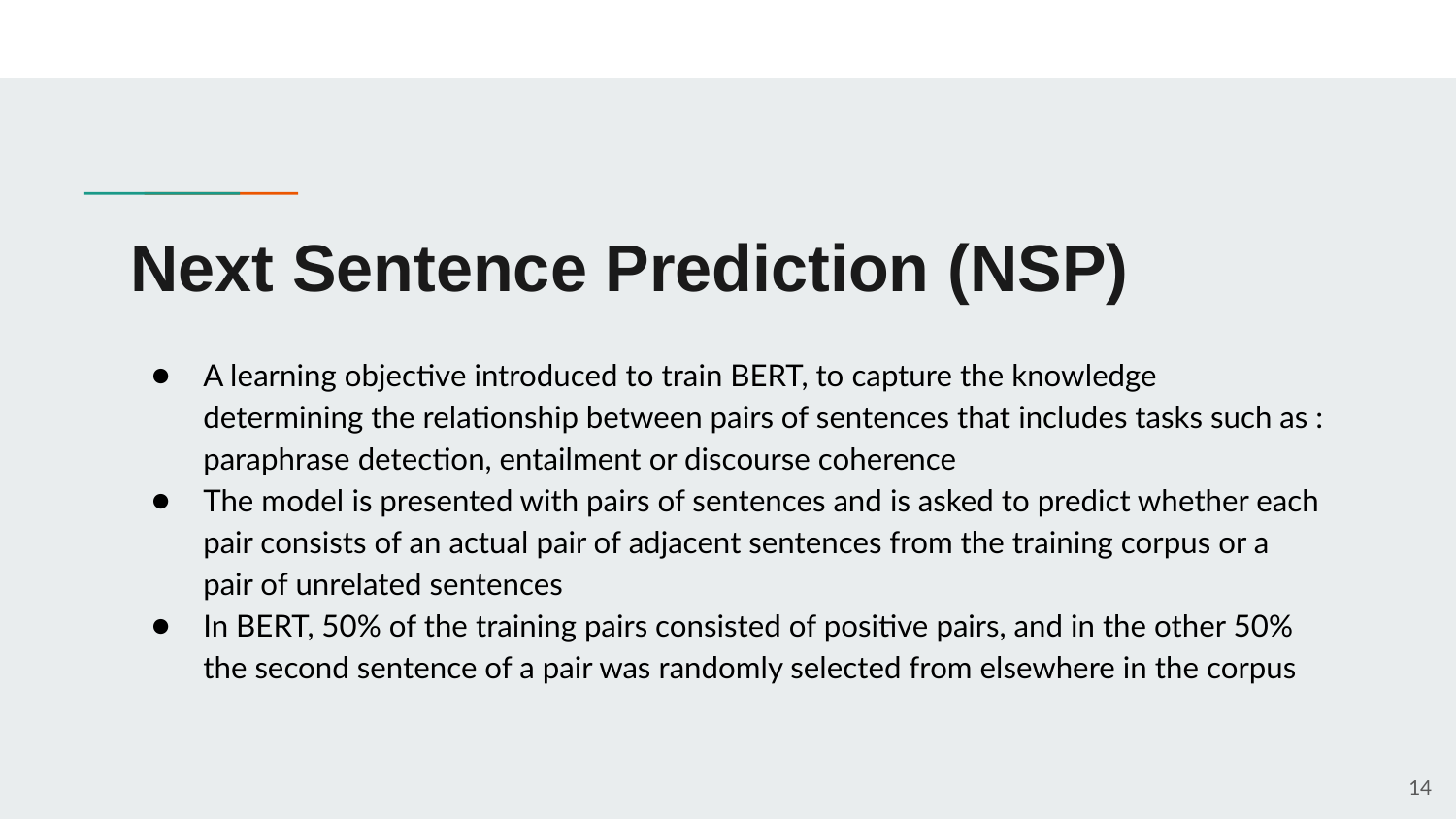

# Next Sentence Prediction (NSP)
A learning objective introduced to train BERT, to capture the knowledge determining the relationship between pairs of sentences that includes tasks such as : paraphrase detection, entailment or discourse coherence
The model is presented with pairs of sentences and is asked to predict whether each pair consists of an actual pair of adjacent sentences from the training corpus or a pair of unrelated sentences
In BERT, 50% of the training pairs consisted of positive pairs, and in the other 50% the second sentence of a pair was randomly selected from elsewhere in the corpus

14